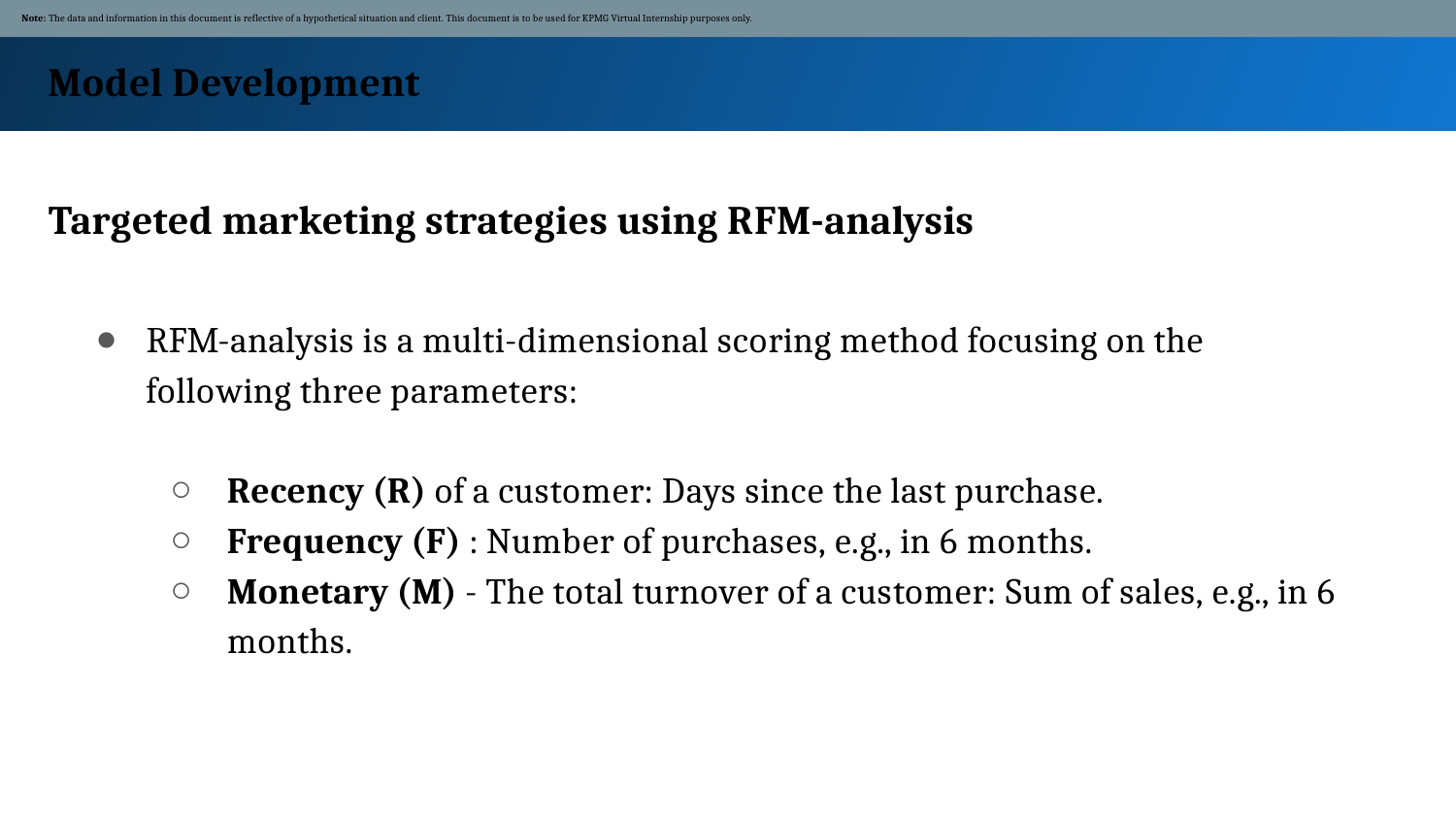

Note: The data and information in this document is reflective of a hypothetical situation and client. This document is to be used for KPMG Virtual Internship purposes only.
Model Development
Targeted marketing strategies using RFM-analysis
RFM-analysis is a multi-dimensional scoring method focusing on the following three parameters:

Recency (R) of a customer: Days since the last purchase.
Frequency (F) : Number of purchases, e.g., in 6 months.
Monetary (M) - The total turnover of a customer: Sum of sales, e.g., in 6 months.